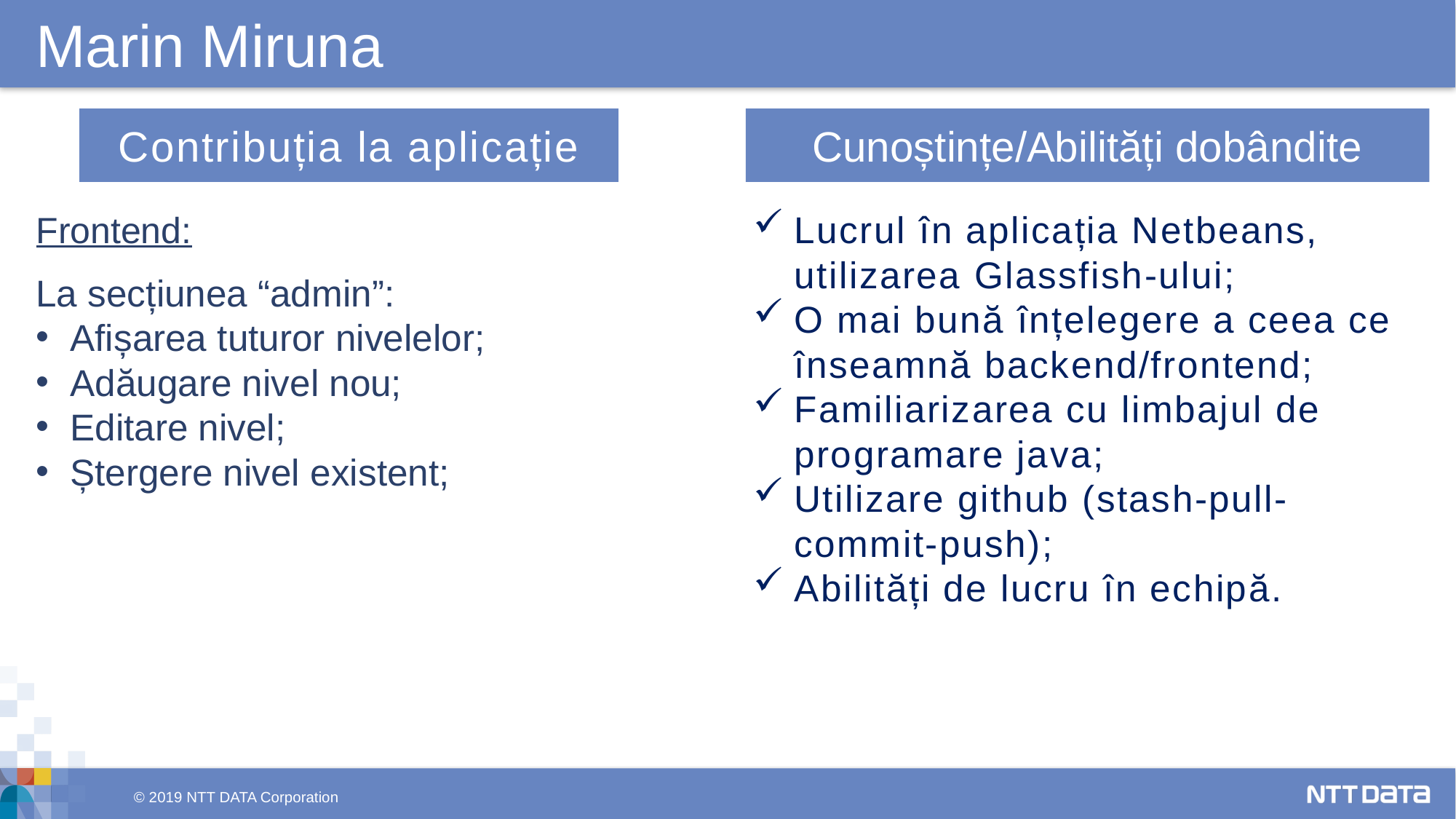

Marin Miruna
Contribuția la aplicație
Cunoștințe/Abilități dobândite
Lucrul în aplicația Netbeans, utilizarea Glassfish-ului;
O mai bună înțelegere a ceea ce înseamnă backend/frontend;
Familiarizarea cu limbajul de programare java;
Utilizare github (stash-pull-commit-push);
Abilități de lucru în echipă.

Frontend:
La secțiunea “admin”:
Afișarea tuturor nivelelor;
Adăugare nivel nou;
Editare nivel;
Ștergere nivel existent;